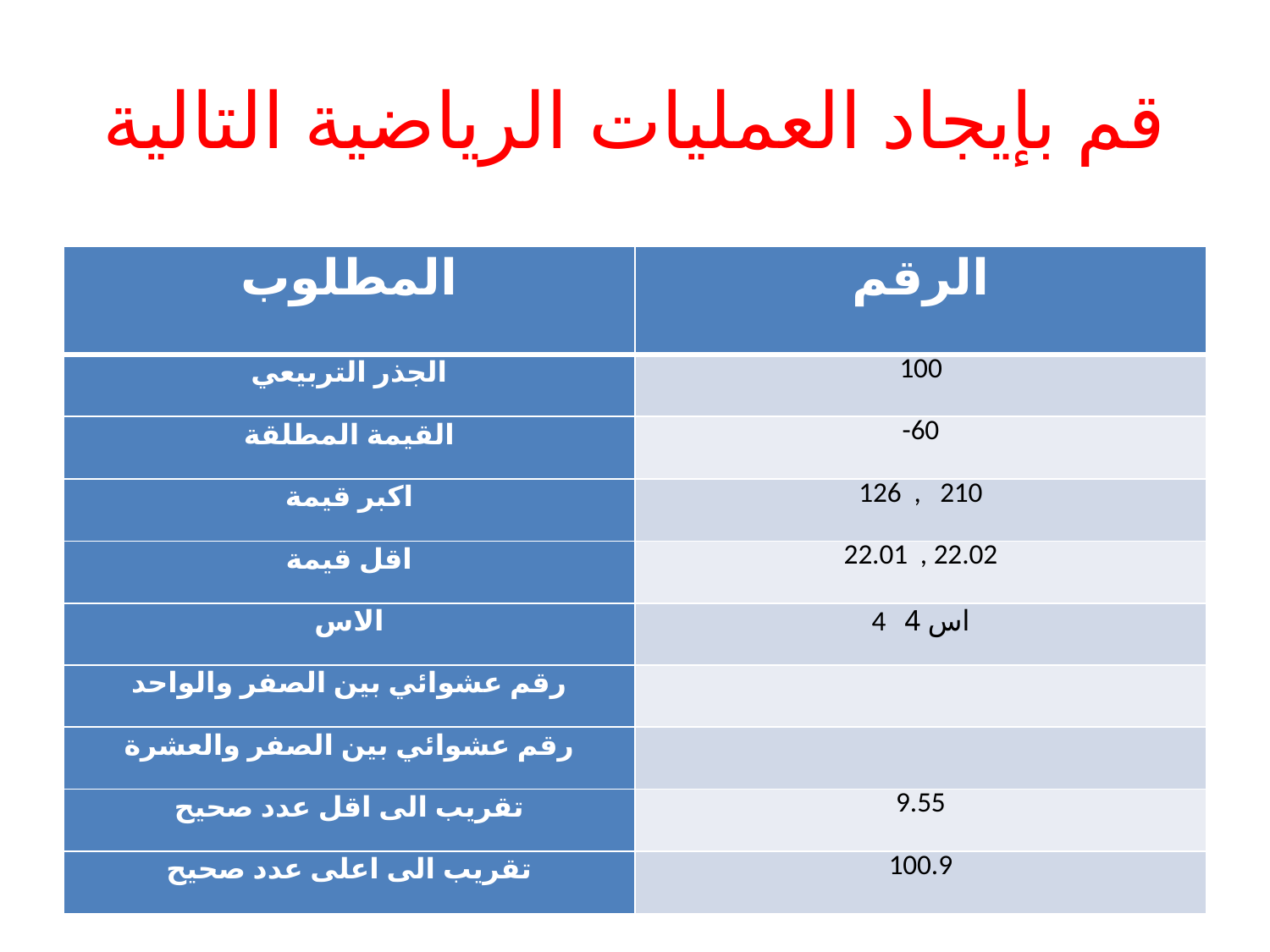

# قم بإيجاد العمليات الرياضية التالية
| المطلوب | الرقم |
| --- | --- |
| الجذر التربيعي | 100 |
| القيمة المطلقة | -60 |
| اكبر قيمة | 126 , 210 |
| اقل قيمة | 22.01 , 22.02 |
| الاس | 4 اس 4 |
| رقم عشوائي بين الصفر والواحد |  |
| رقم عشوائي بين الصفر والعشرة |  |
| تقريب الى اقل عدد صحيح | 9.55 |
| تقريب الى اعلى عدد صحيح | 100.9 |